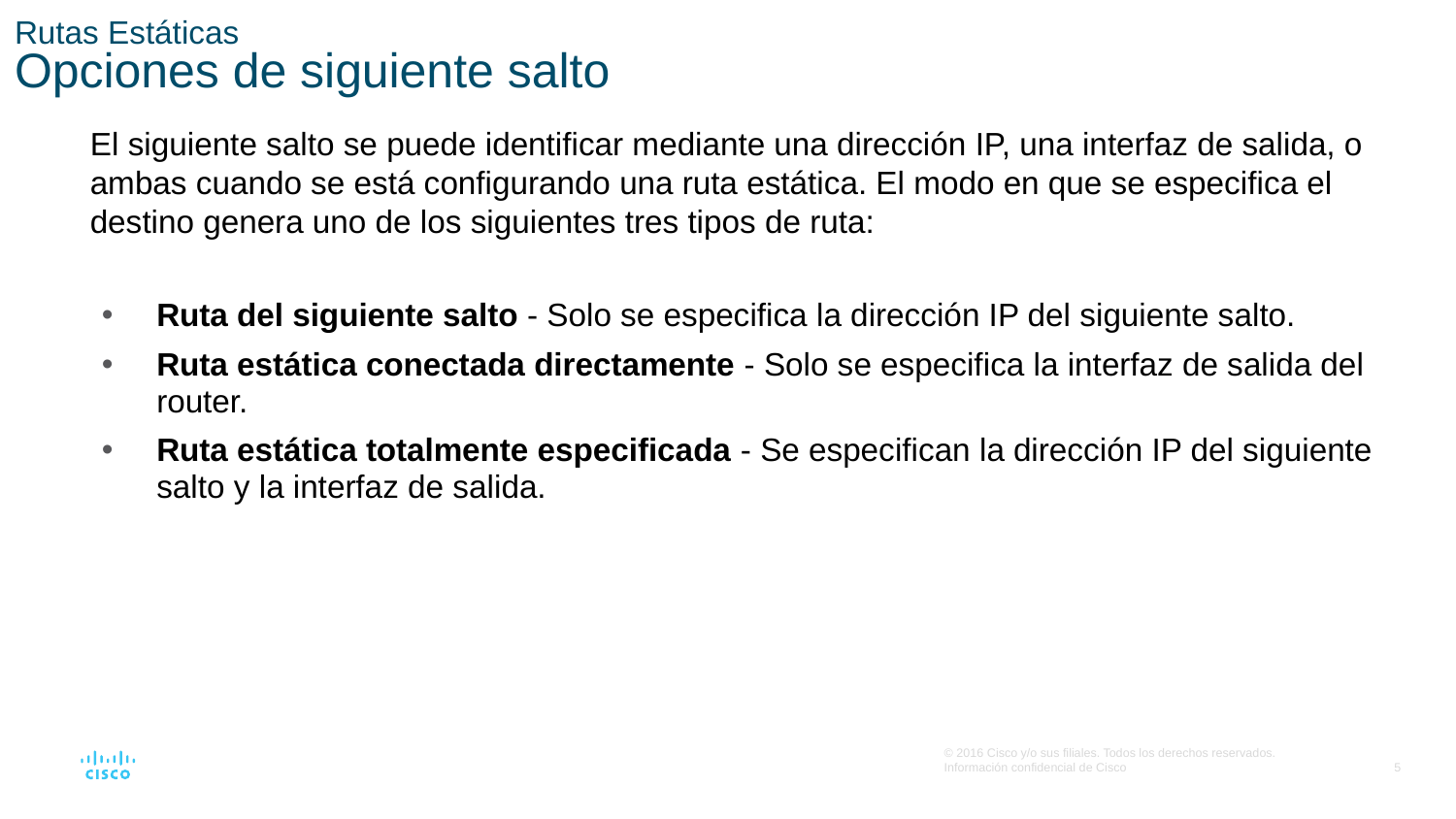

# Rutas Estáticas Opciones de siguiente salto
El siguiente salto se puede identificar mediante una dirección IP, una interfaz de salida, o ambas cuando se está configurando una ruta estática. El modo en que se especifica el destino genera uno de los siguientes tres tipos de ruta:

Ruta del siguiente salto - Solo se especifica la dirección IP del siguiente salto.
Ruta estática conectada directamente - Solo se especifica la interfaz de salida del router.
Ruta estática totalmente especificada - Se especifican la dirección IP del siguiente salto y la interfaz de salida.